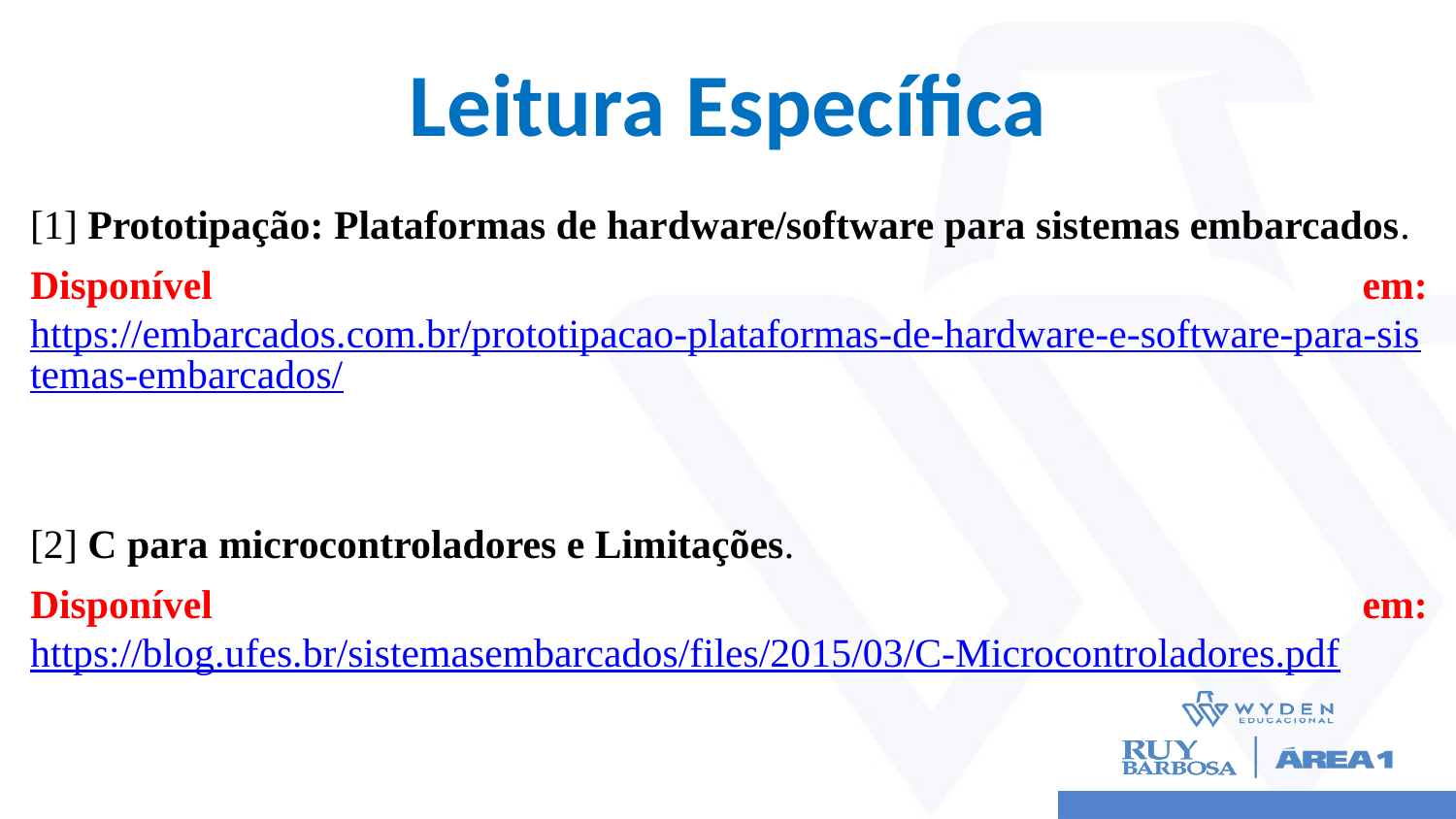

# Leitura Específica
[1] Prototipação: Plataformas de hardware/software para sistemas embarcados.
Disponível em: https://embarcados.com.br/prototipacao-plataformas-de-hardware-e-software-para-sistemas-embarcados/

[2] C para microcontroladores e Limitações.
Disponível em: https://blog.ufes.br/sistemasembarcados/files/2015/03/C-Microcontroladores.pdf